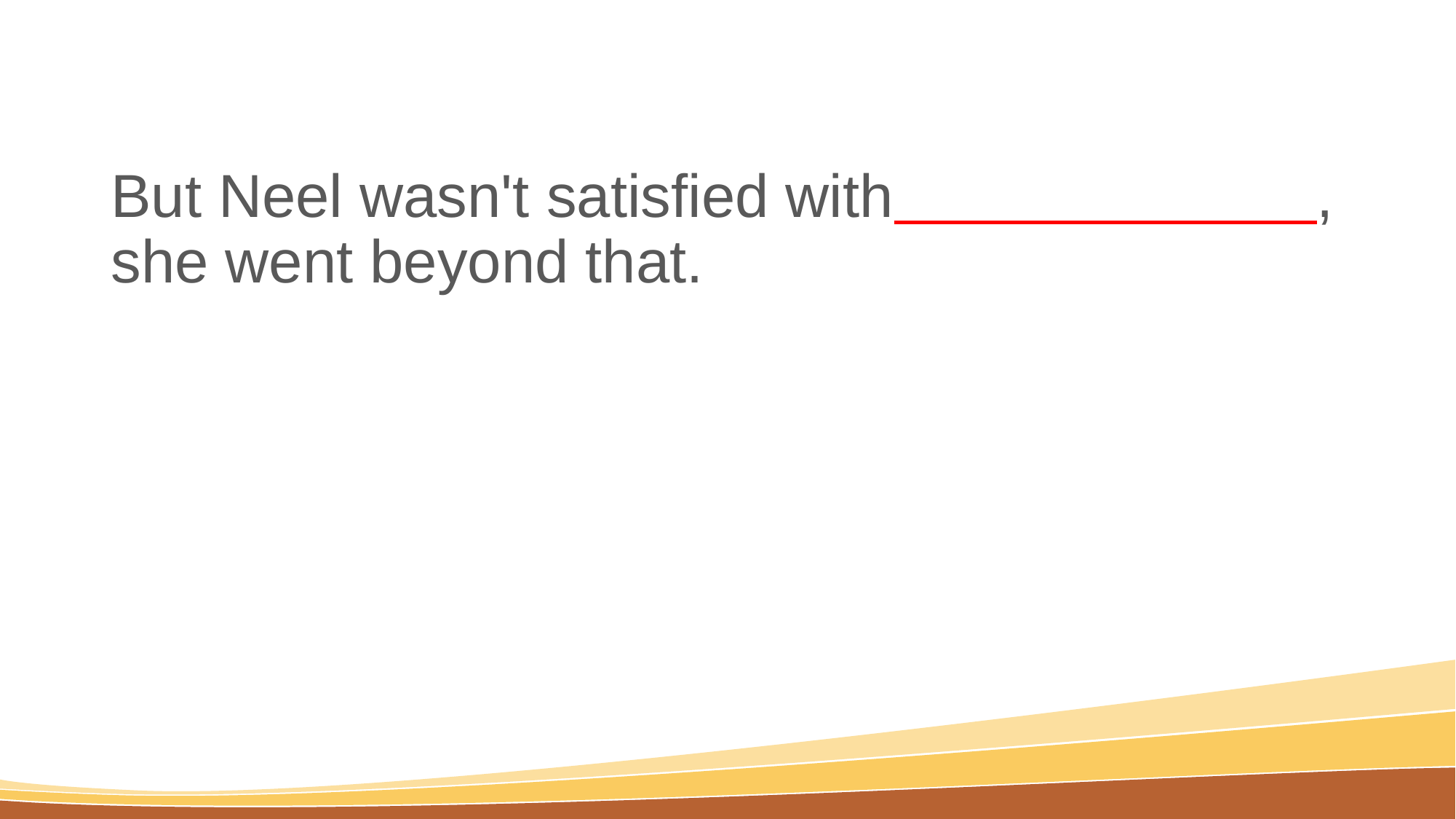

#
But Neel wasn't satisfied with                         , she went beyond that.